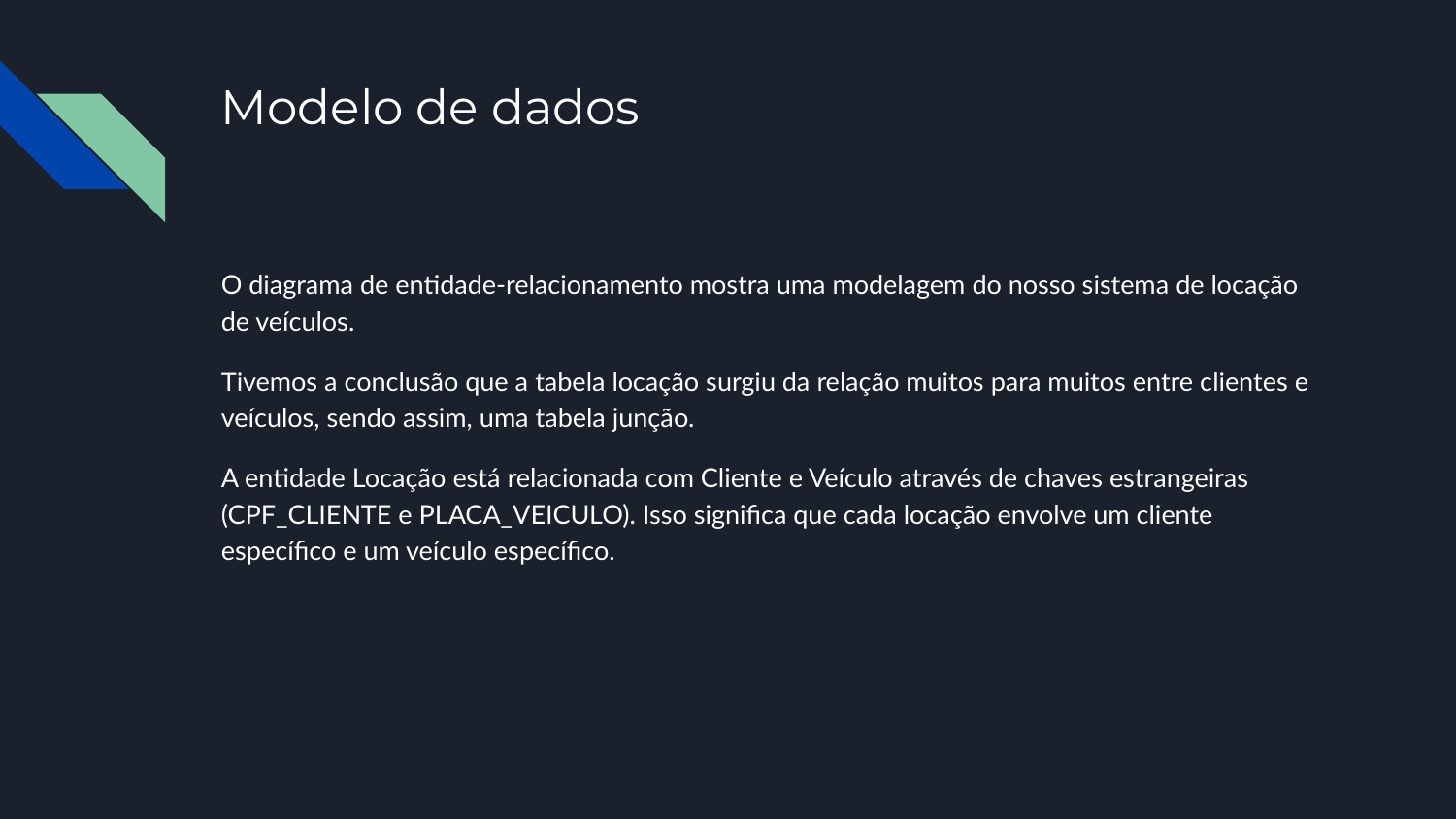

# Modelo de dados
O diagrama de entidade-relacionamento mostra uma modelagem do nosso sistema de locação de veículos.
Tivemos a conclusão que a tabela locação surgiu da relação muitos para muitos entre clientes e veículos, sendo assim, uma tabela junção.
A entidade Locação está relacionada com Cliente e Veículo através de chaves estrangeiras (CPF_CLIENTE e PLACA_VEICULO). Isso significa que cada locação envolve um cliente específico e um veículo específico.